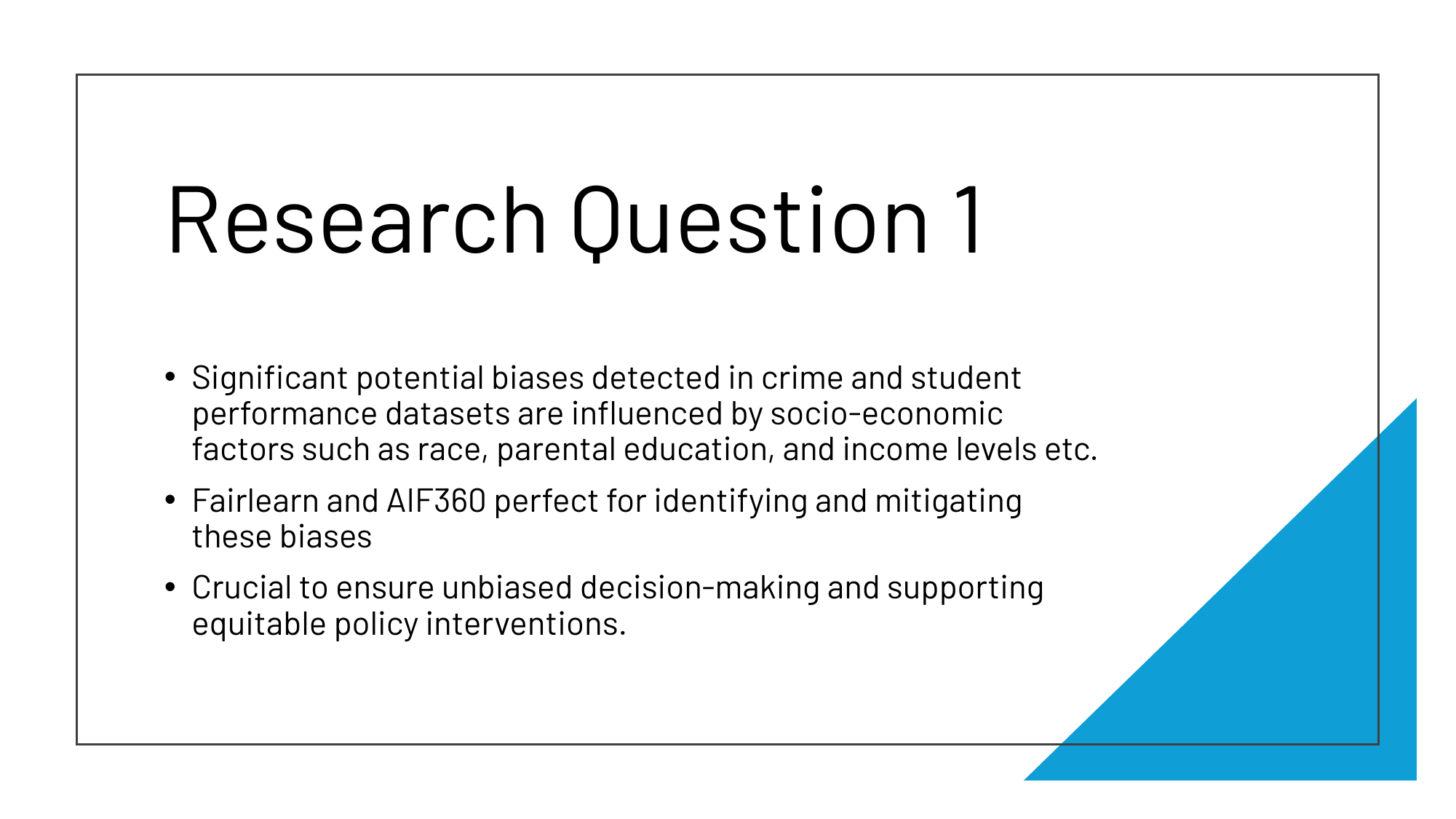

# Research Question 1
Significant potential biases detected in crime and student performance datasets are influenced by socio-economic factors such as race, parental education, and income levels etc.
Fairlearn and AIF360 perfect for identifying and mitigating these biases
Crucial to ensure unbiased decision-making and supporting equitable policy interventions.